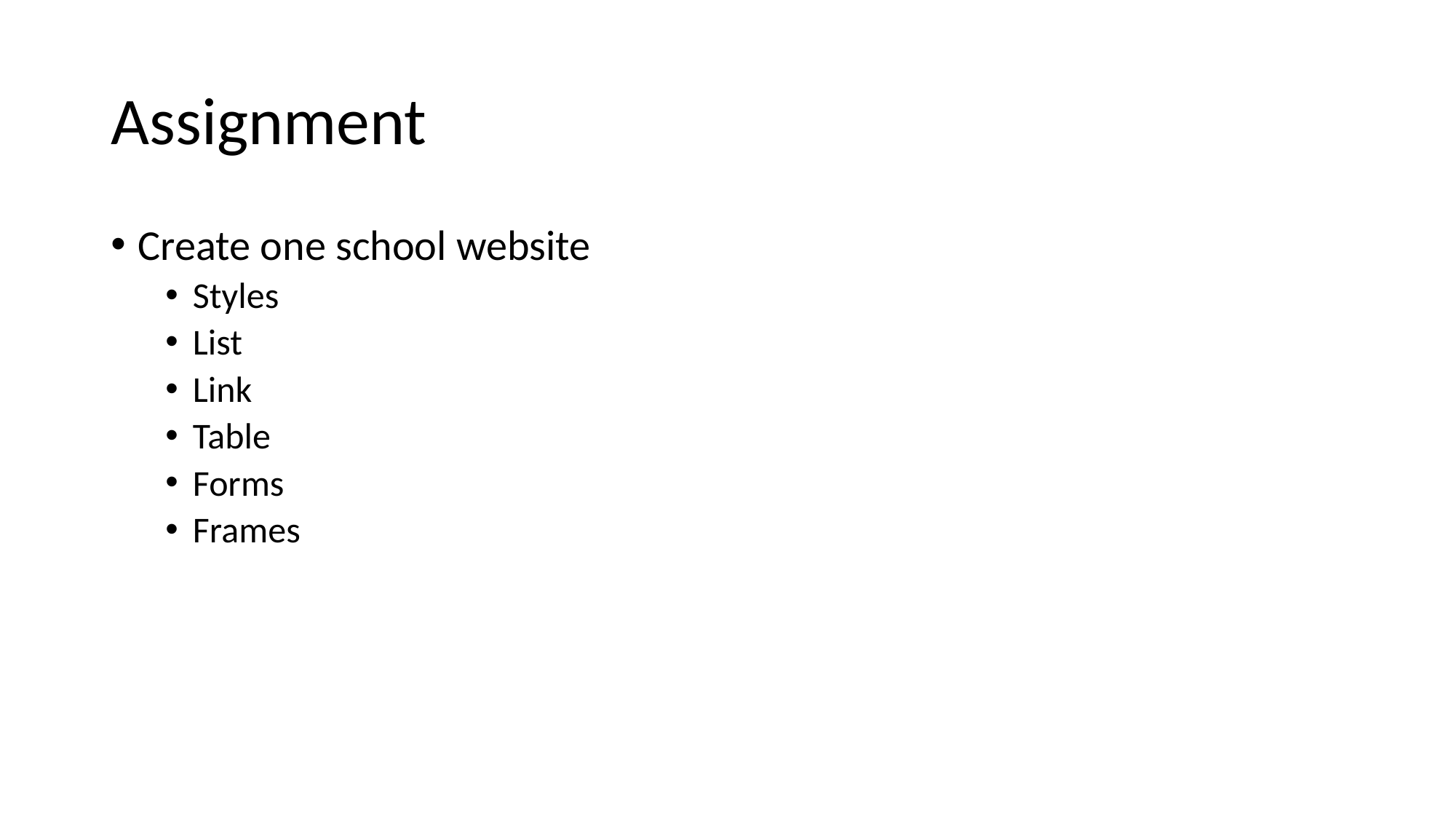

# Assignment
Create one school website
Styles
List
Link
Table
Forms
Frames